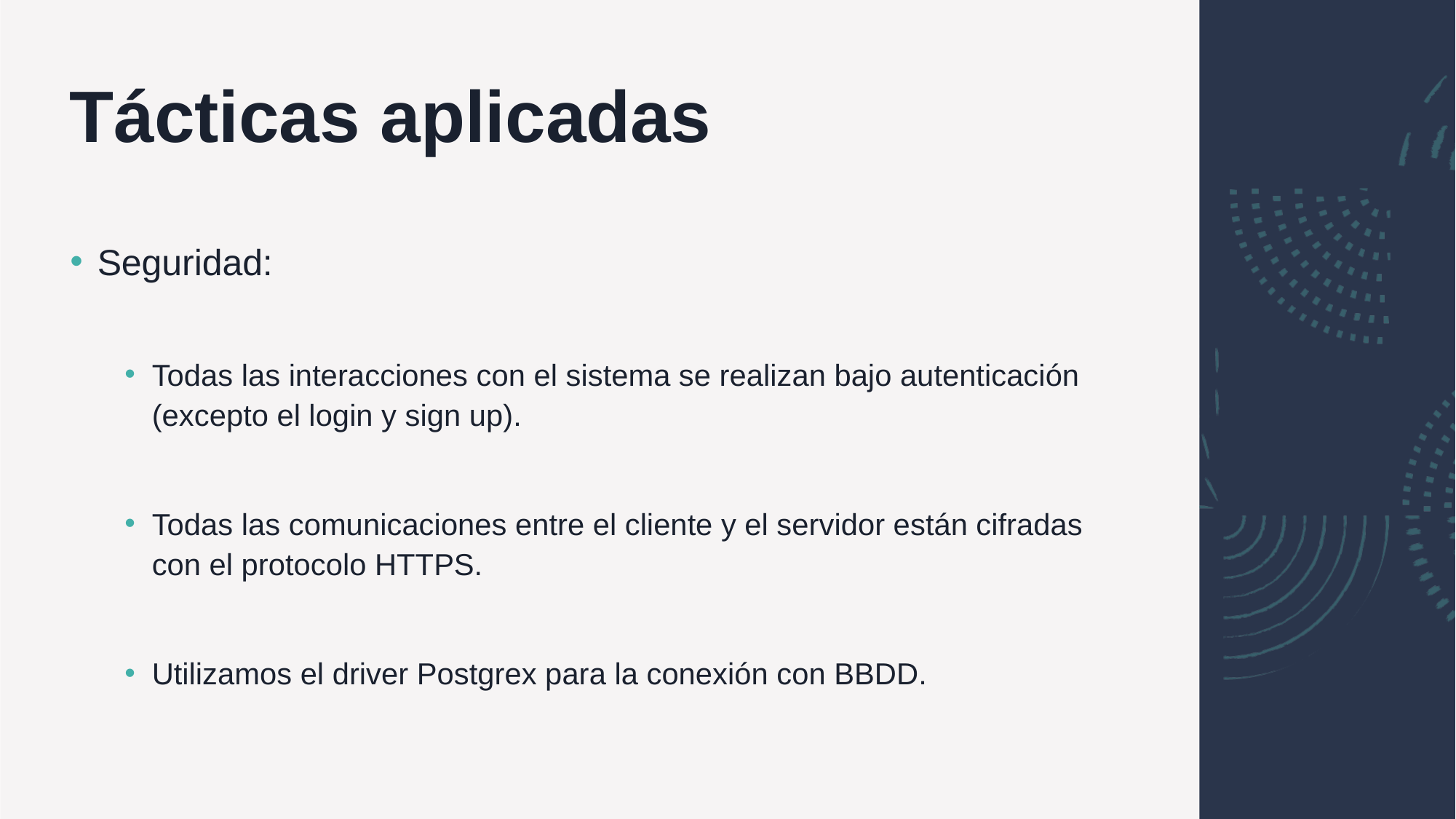

# Tácticas aplicadas

Seguridad:

Todas las interacciones con el sistema se realizan bajo autenticación (excepto el login y sign up).

Todas las comunicaciones entre el cliente y el servidor están cifradas con el protocolo HTTPS.

Utilizamos el driver Postgrex para la conexión con BBDD.